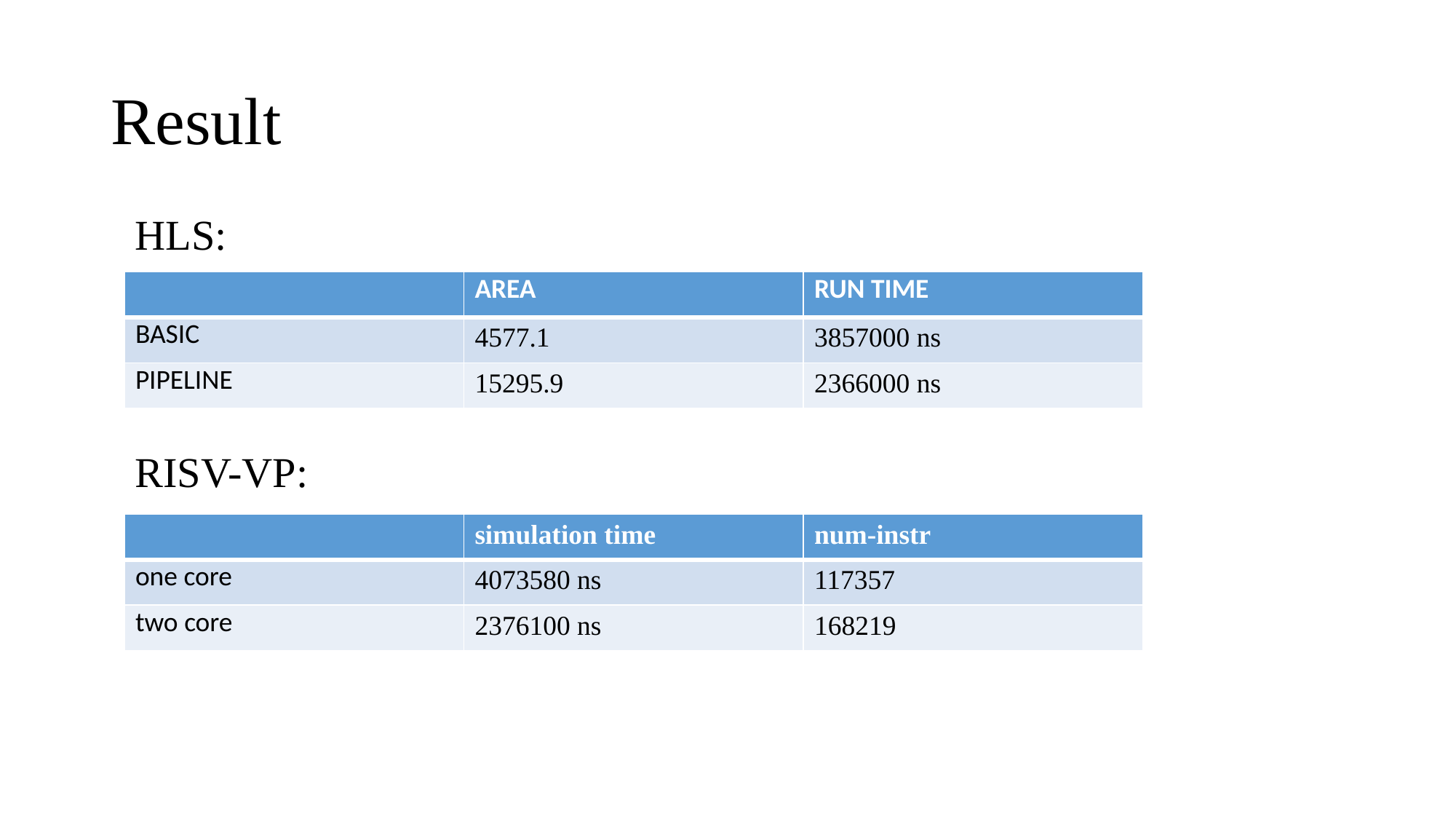

# Result
HLS:
|  | AREA | RUN TIME |
| --- | --- | --- |
| BASIC | 4577.1 | 3857000 ns |
| PIPELINE | 15295.9 | 2366000 ns |
RISV-VP:
|  | simulation time | num-instr |
| --- | --- | --- |
| one core | 4073580 ns | 117357 |
| two core | 2376100 ns | 168219 |